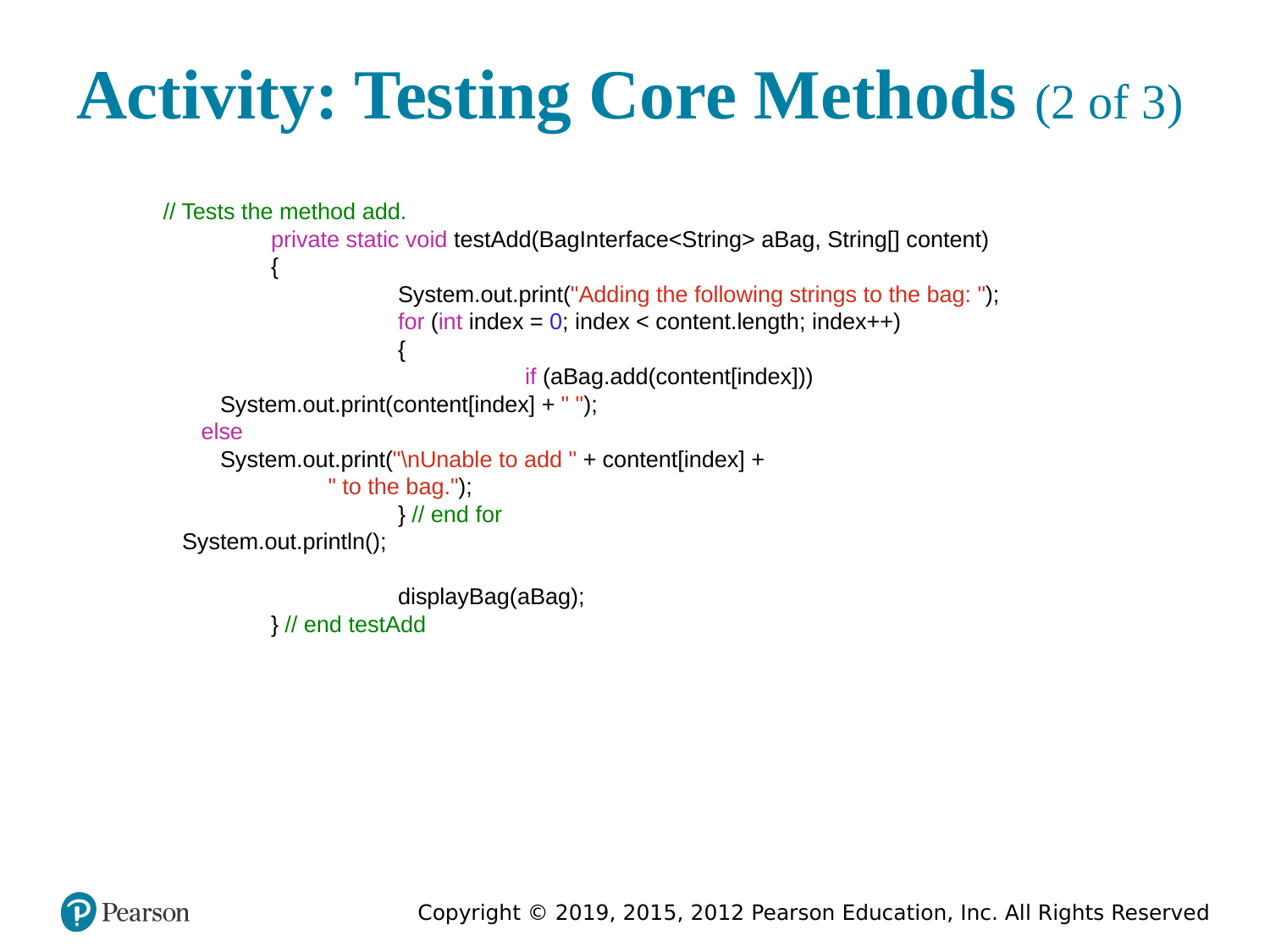

# Activity: Testing Core Methods (2 of 3)
   // Tests the method add.
	private static void testAdd(BagInterface<String> aBag, String[] content)
	{
		System.out.print("Adding the following strings to the bag: ");
		for (int index = 0; index < content.length; index++)
		{
			if (aBag.add(content[index]))
            System.out.print(content[index] + " ");
         else
            System.out.print("\nUnable to add " + content[index] +
                             " to the bag.");
		} // end for
      System.out.println();

		displayBag(aBag);
	} // end testAdd